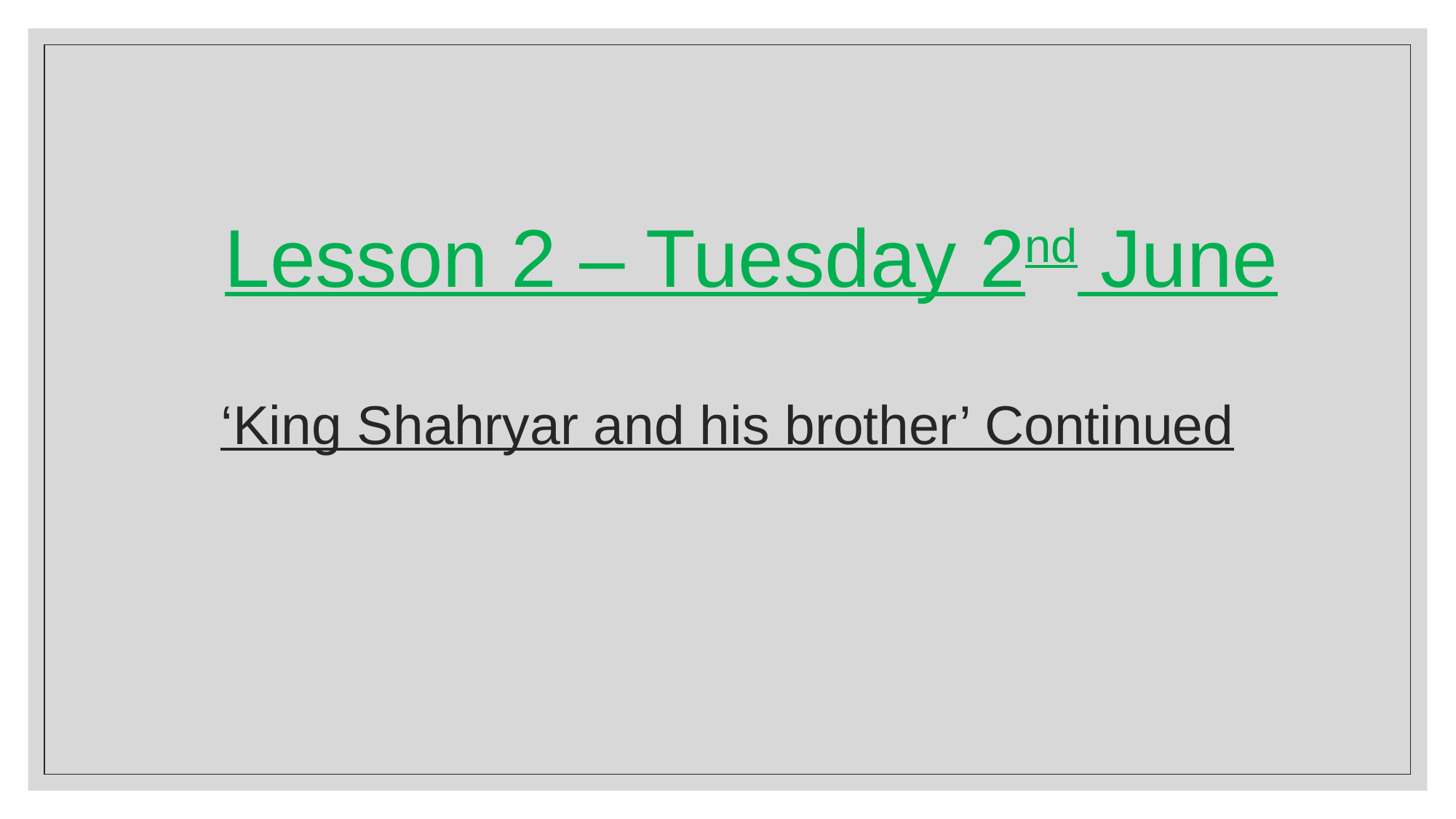

Lesson 2 – Tuesday 2nd June
# ‘King Shahryar and his brother’ Continued